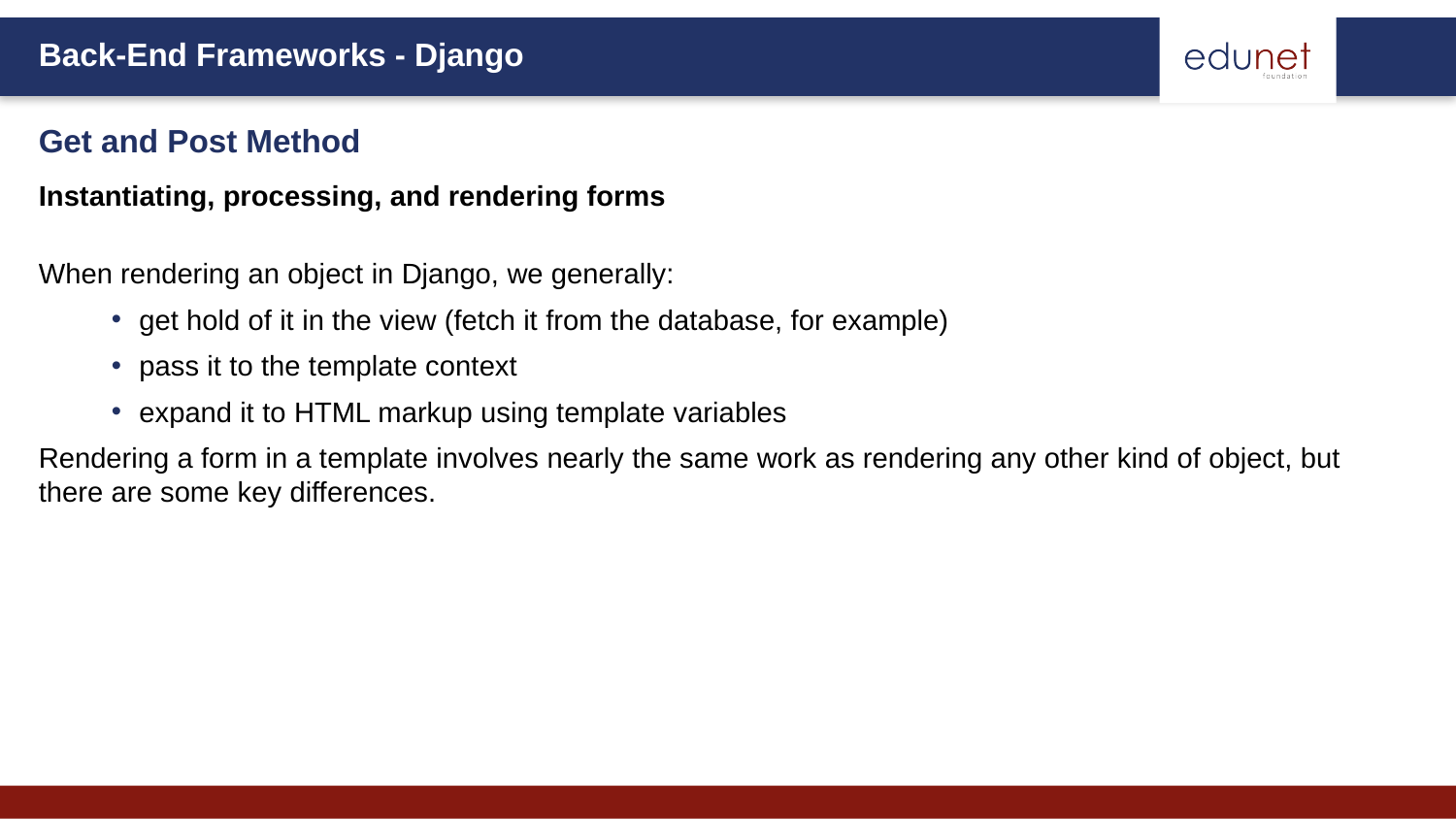

Get and Post Method
Instantiating, processing, and rendering forms

When rendering an object in Django, we generally:
get hold of it in the view (fetch it from the database, for example)
pass it to the template context
expand it to HTML markup using template variables
Rendering a form in a template involves nearly the same work as rendering any other kind of object, but there are some key differences.